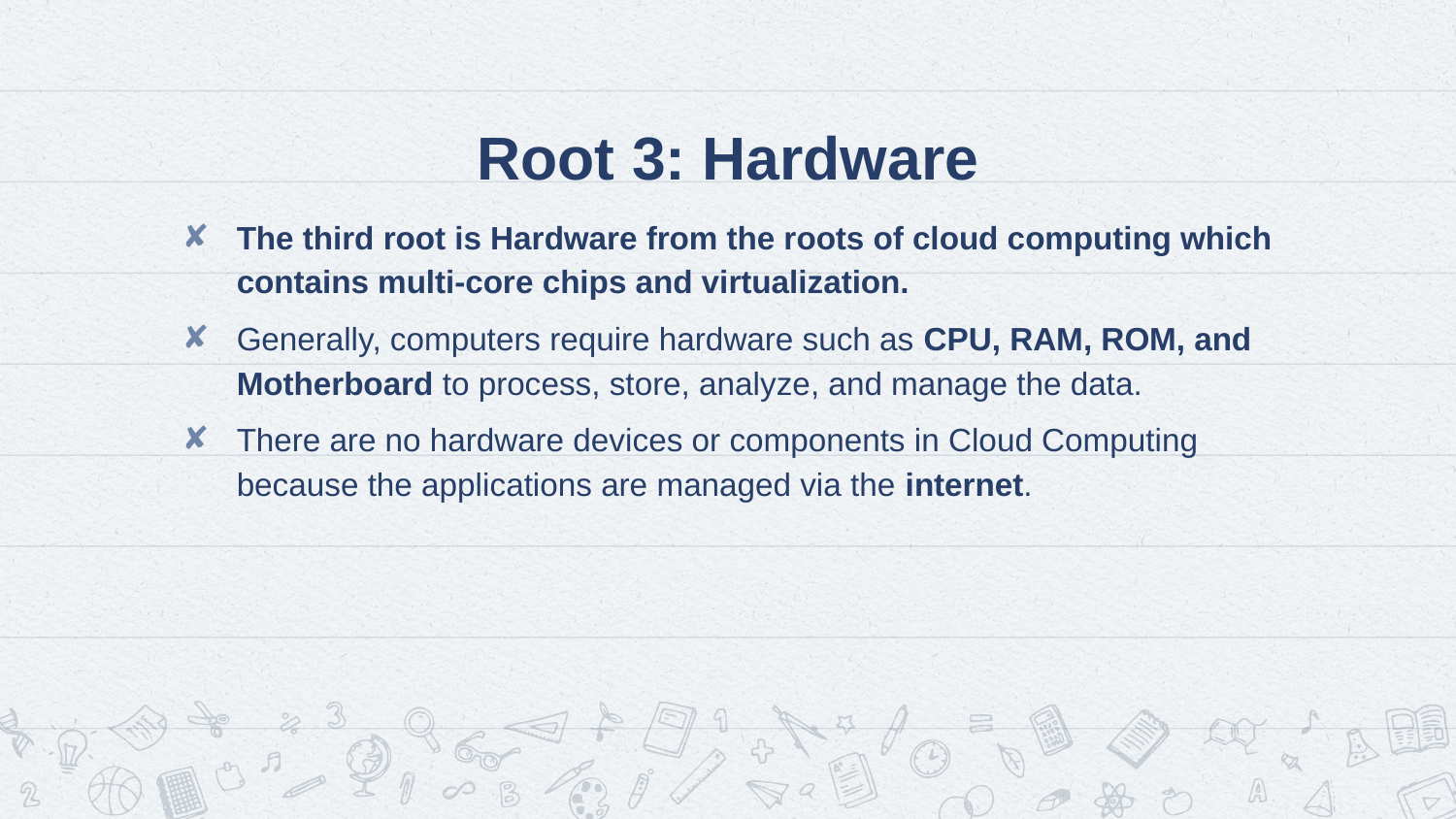

# Root 3: Hardware
The third root is Hardware from the roots of cloud computing which contains multi-core chips and virtualization.
Generally, computers require hardware such as CPU, RAM, ROM, and Motherboard to process, store, analyze, and manage the data.
There are no hardware devices or components in Cloud Computing because the applications are managed via the internet.